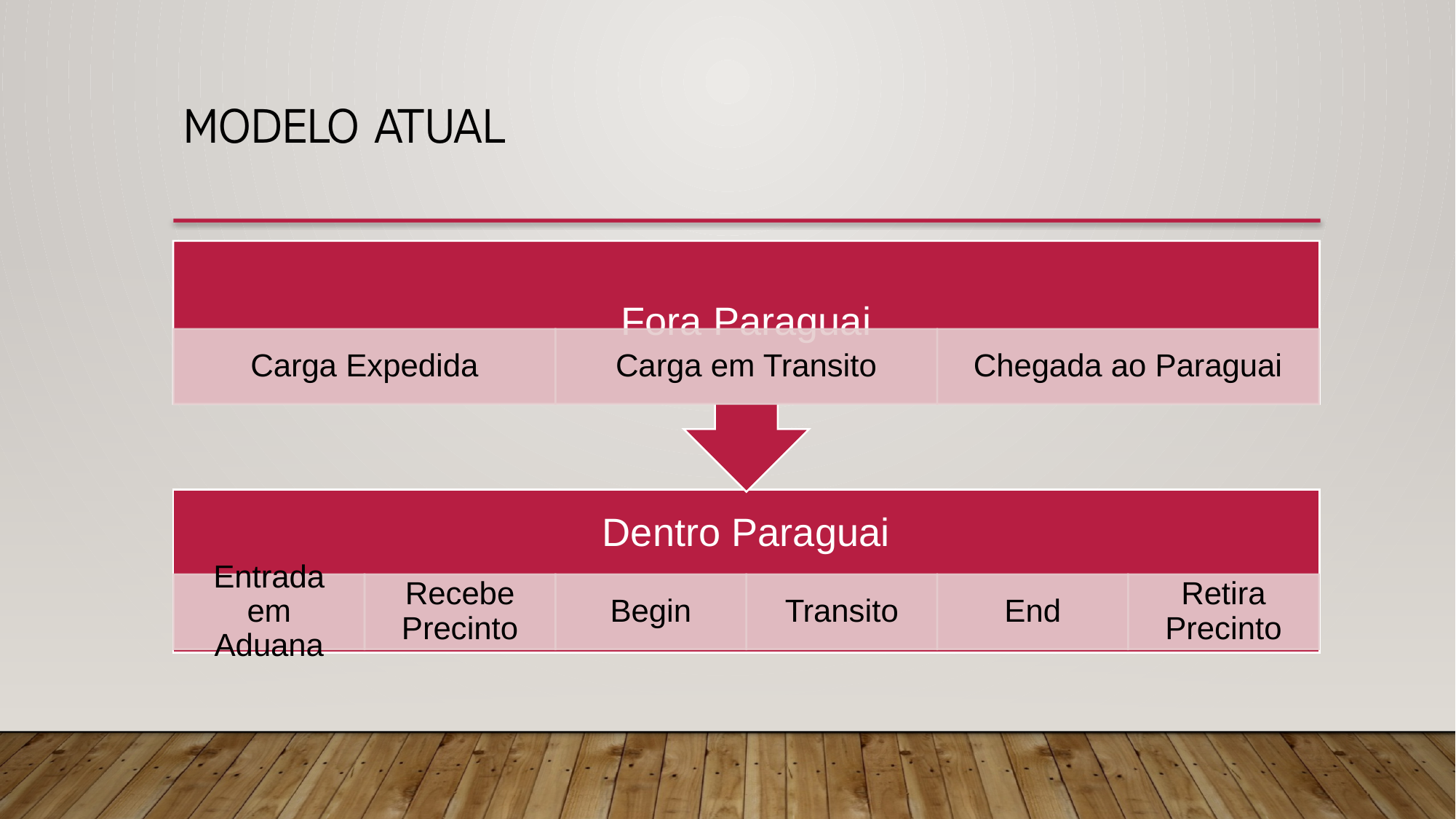

Modelo Atual
Dentro Paraguai
Entrada em Aduana
Recebe Precinto
Begin
Transito
End
Retira Precinto
Fora Paraguai
Carga Expedida
Carga em Transito
Chegada ao Paraguai